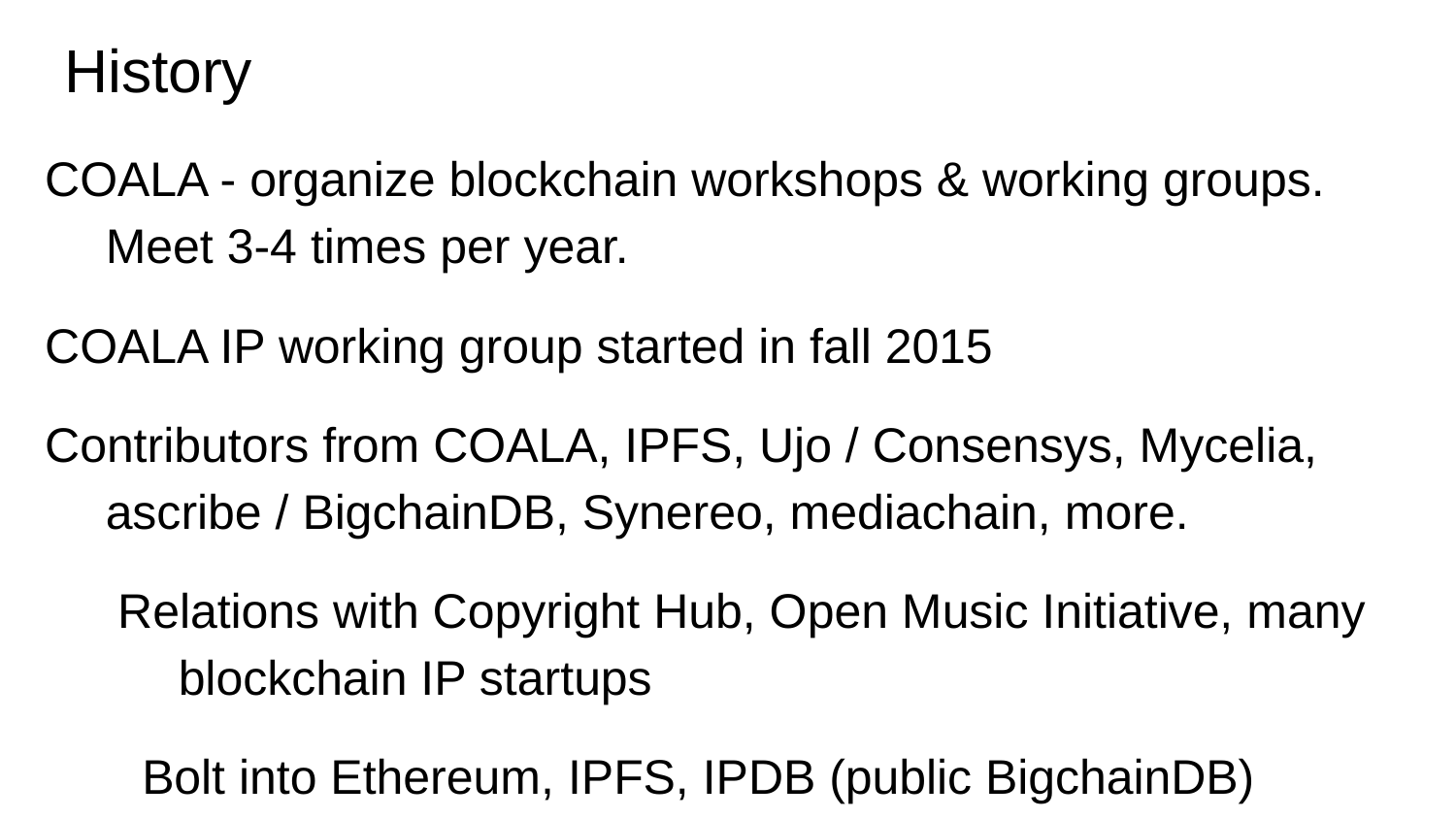

# History
COALA - organize blockchain workshops & working groups. Meet 3-4 times per year.
COALA IP working group started in fall 2015
Contributors from COALA, IPFS, Ujo / Consensys, Mycelia, ascribe / BigchainDB, Synereo, mediachain, more.
Relations with Copyright Hub, Open Music Initiative, many blockchain IP startups
Bolt into Ethereum, IPFS, IPDB (public BigchainDB)
Mantra: invent as little as possible, reuse well-considered building blocks